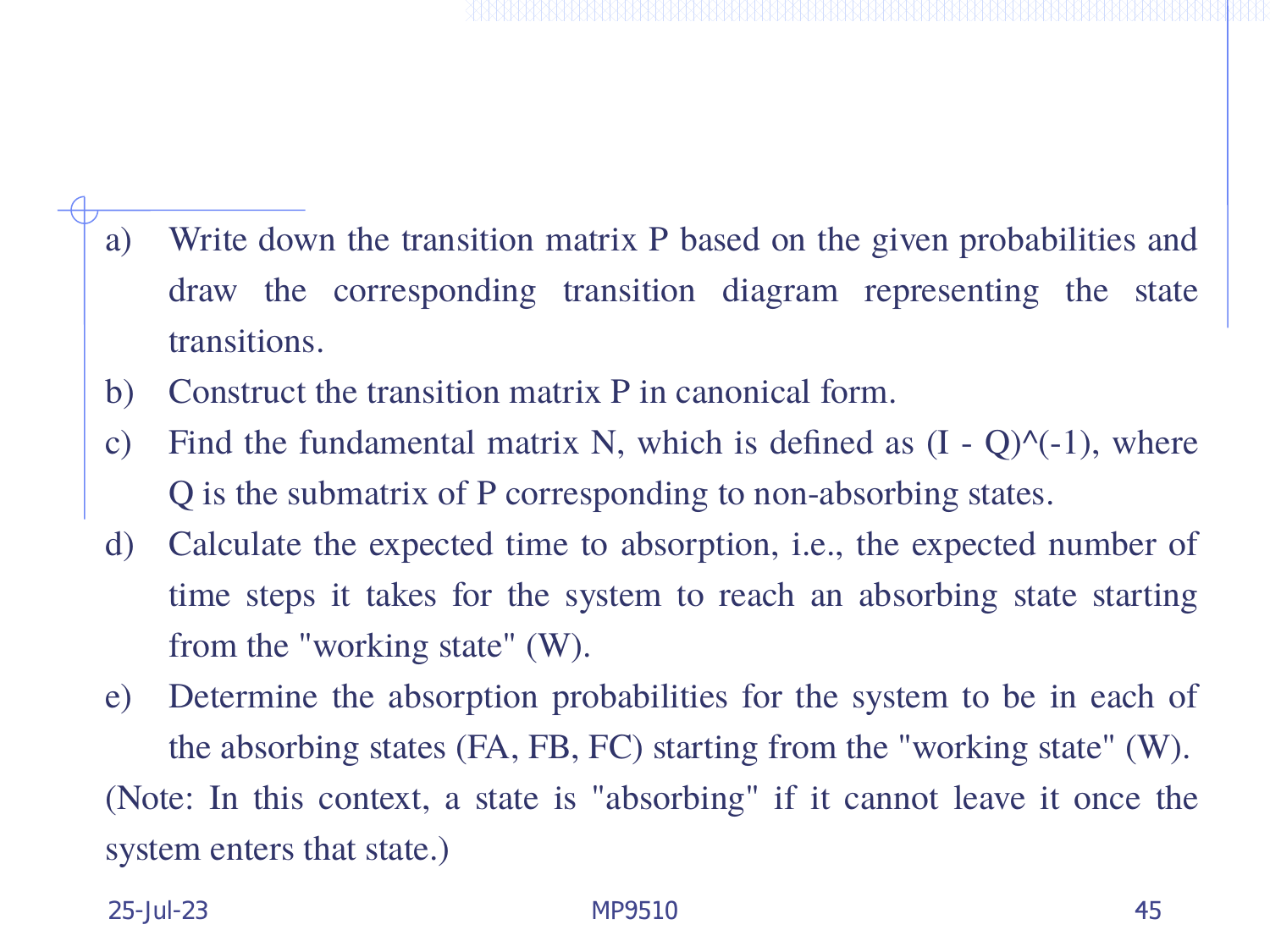

Write down the transition matrix P based on the given probabilities and draw the corresponding transition diagram representing the state transitions.
Construct the transition matrix P in canonical form.
Find the fundamental matrix N, which is defined as (I - Q)^(-1), where Q is the submatrix of P corresponding to non-absorbing states.
Calculate the expected time to absorption, i.e., the expected number of time steps it takes for the system to reach an absorbing state starting from the "working state" (W).
Determine the absorption probabilities for the system to be in each of the absorbing states (FA, FB, FC) starting from the "working state" (W).
(Note: In this context, a state is "absorbing" if it cannot leave it once the system enters that state.)
25-Jul-23
MP9510
45